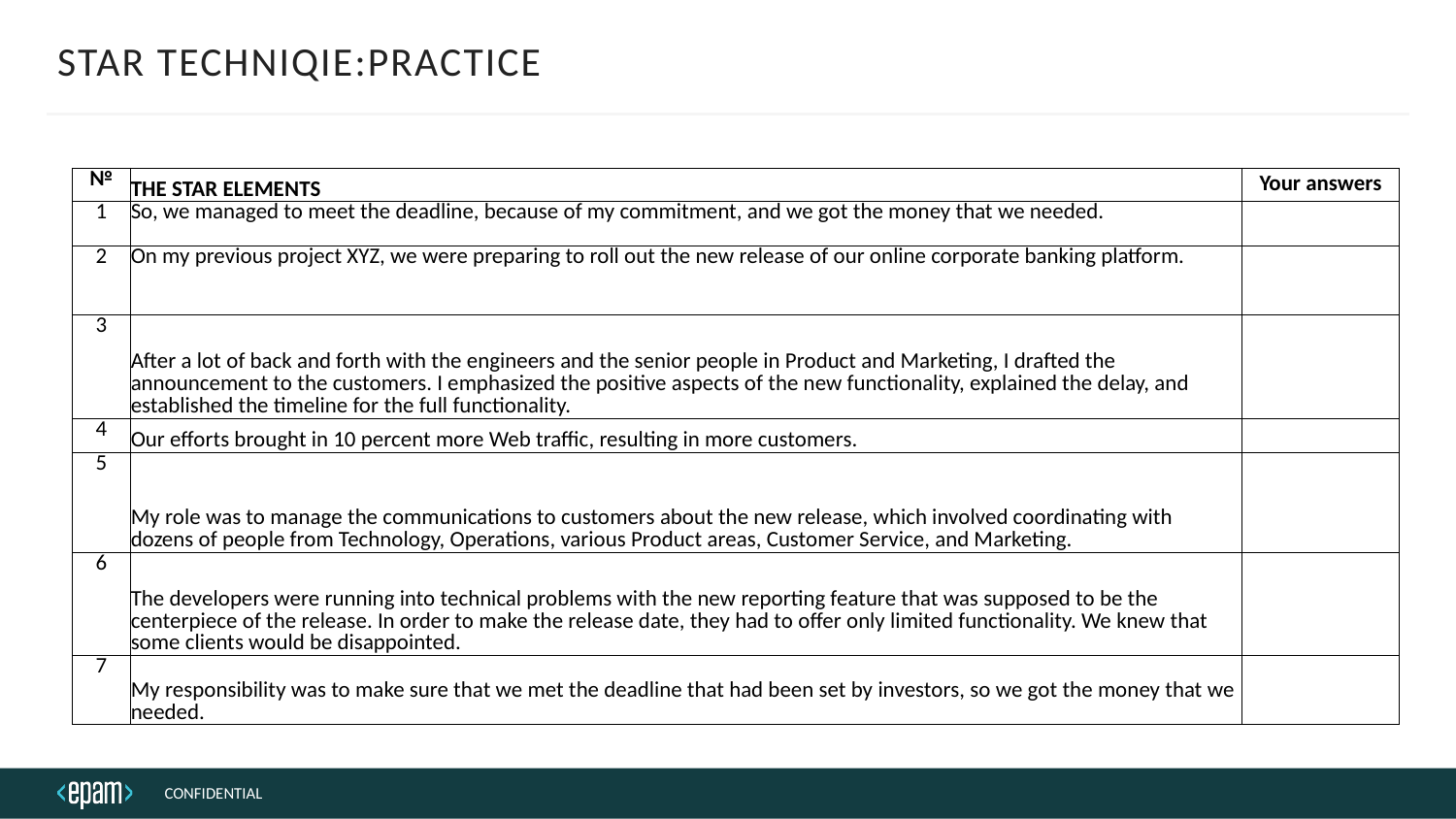

# STAR TECHNIQIE:PRACTICE
| № | THE STAR ELEMENTS | Your answers |
| --- | --- | --- |
| 1 | So, we managed to meet the deadline, because of my commitment, and we got the money that we needed. |  |
| 2 | On my previous project XYZ, we were preparing to roll out the new release of our online corporate banking platform. |  |
| 3 | After a lot of back and forth with the engineers and the senior people in Product and Marketing, I drafted the announcement to the customers. I emphasized the positive aspects of the new functionality, explained the delay, and established the timeline for the full functionality. |  |
| 4 | Our efforts brought in 10 percent more Web traffic, resulting in more customers. |  |
| 5 | My role was to manage the communications to customers about the new release, which involved coordinating with dozens of people from Technology, Operations, various Product areas, Customer Service, and Marketing. |  |
| 6 | The developers were running into technical problems with the new reporting feature that was supposed to be the centerpiece of the release. In order to make the release date, they had to offer only limited functionality. We knew that some clients would be disappointed. |  |
| 7 | My responsibility was to make sure that we met the deadline that had been set by investors, so we got the money that we needed. |  |